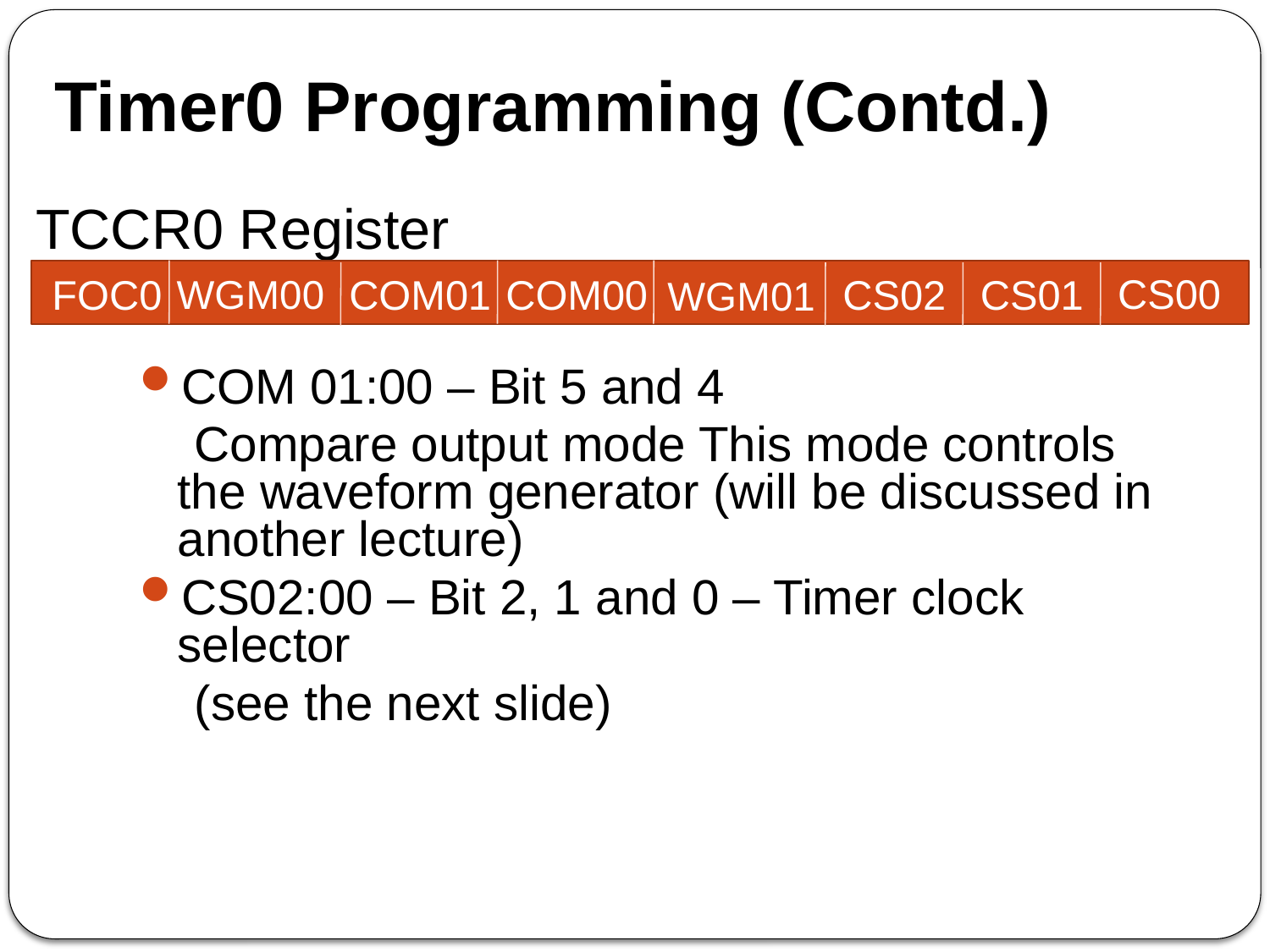

# Timer0 Programming (Contd.)
TCCR0 Register

CS00
FOC0
WGM00
COM00
CS02
CS01
COM01
WGM01
COM 01:00 – Bit 5 and 4
    Compare output mode This mode controls the waveform generator (will be discussed in another lecture)
CS02:00 – Bit 2, 1 and 0 – Timer clock selector
    (see the next slide)